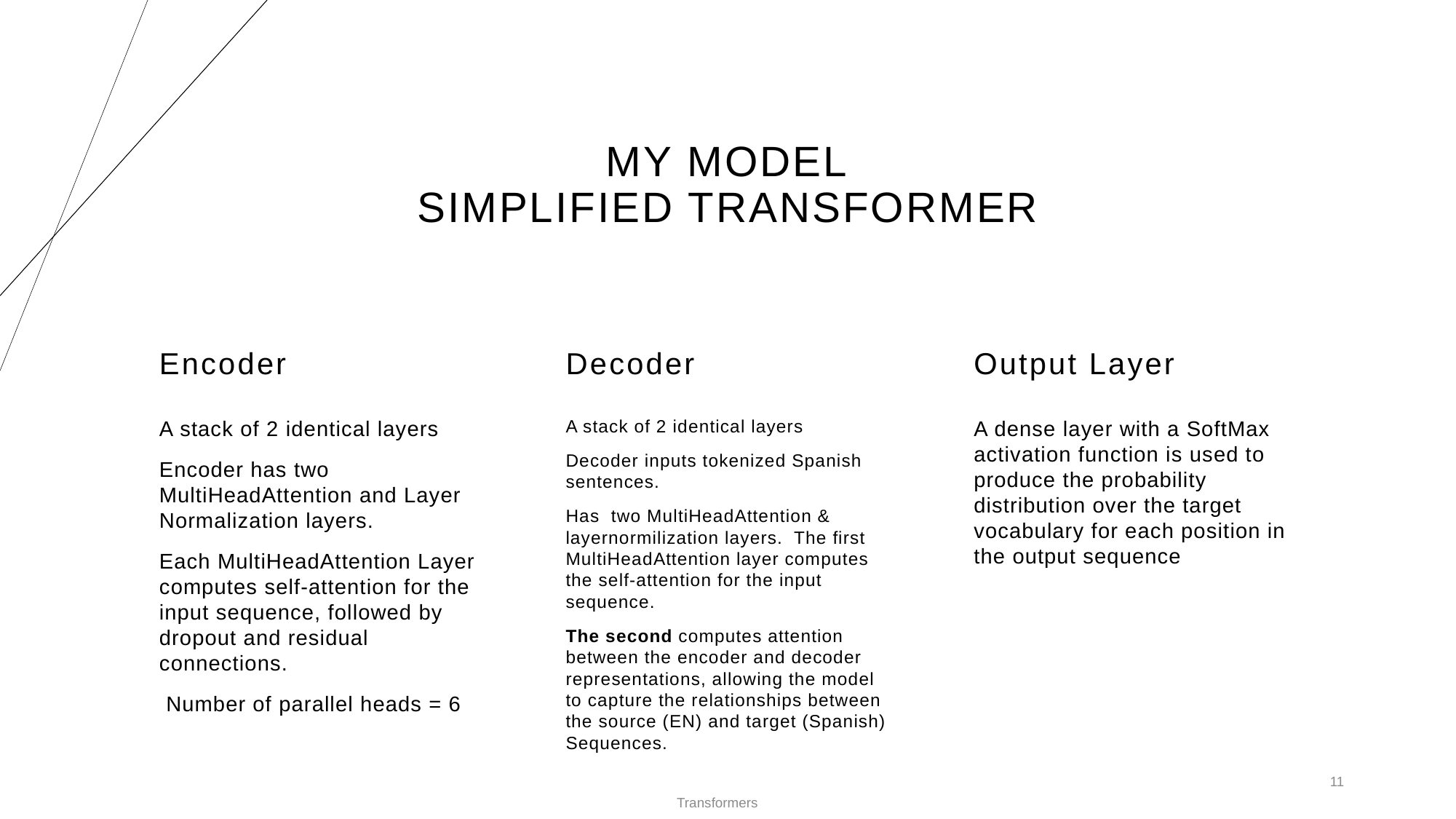

# My model Simplified Transformer
Encoder
Decoder
Output Layer
A stack of 2 identical layers
Encoder has two MultiHeadAttention and Layer Normalization layers.
Each MultiHeadAttention Layer computes self-attention for the input sequence, followed by dropout and residual connections.
 Number of parallel heads = 6

A stack of 2 identical layers
Decoder inputs tokenized Spanish sentences.
Has  two MultiHeadAttention & layernormilization layers.  The first MultiHeadAttention layer computes the self-attention for the input sequence.
The second computes attention between the encoder and decoder representations, allowing the model to capture the relationships between the source (EN) and target (Spanish) Sequences.
A dense layer with a SoftMax activation function is used to produce the probability distribution over the target vocabulary for each position in the output sequence
11
Transformers